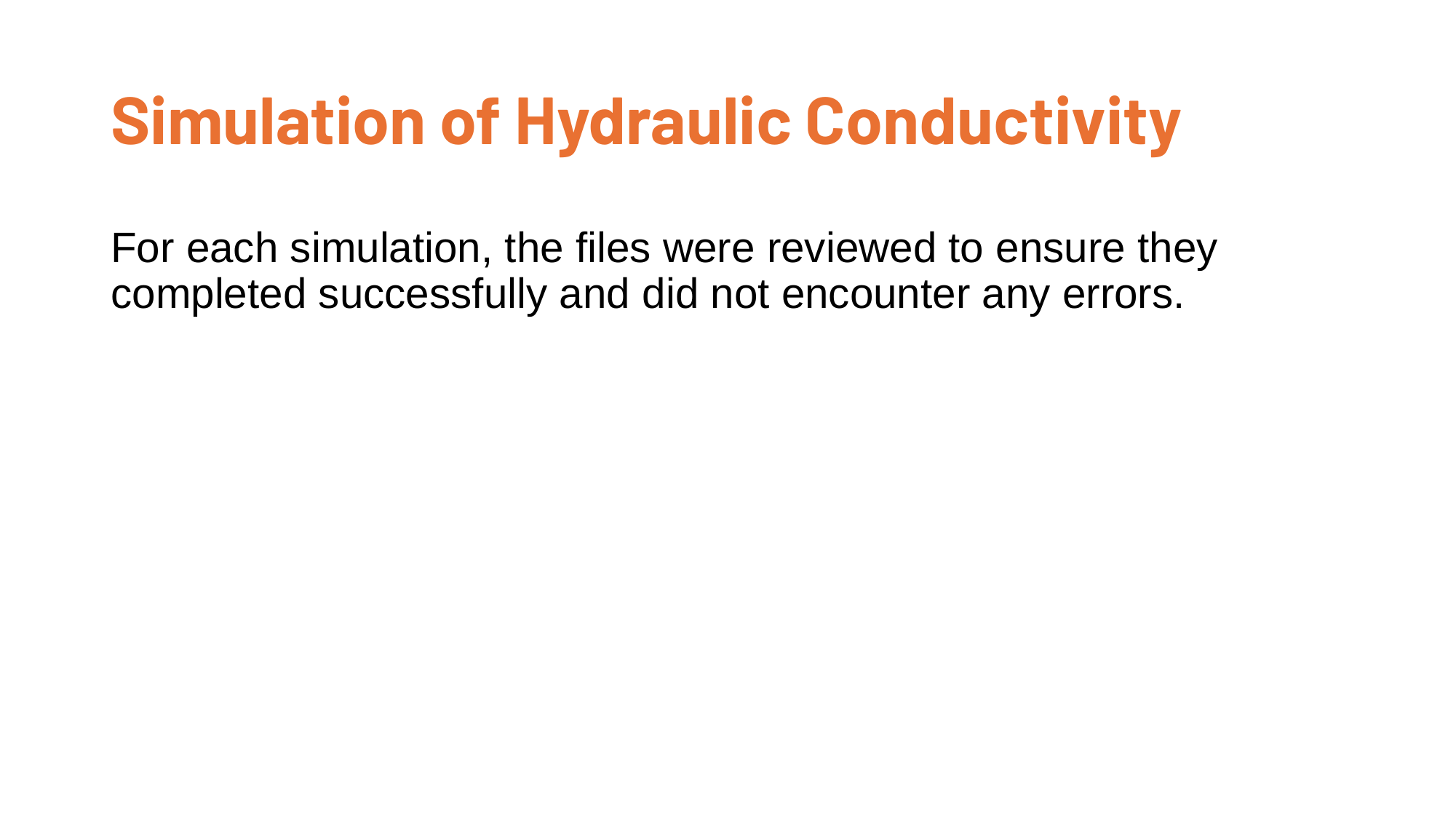

# Simulation of Hydraulic Conductivity
For each simulation, the files were reviewed to ensure they completed successfully and did not encounter any errors.